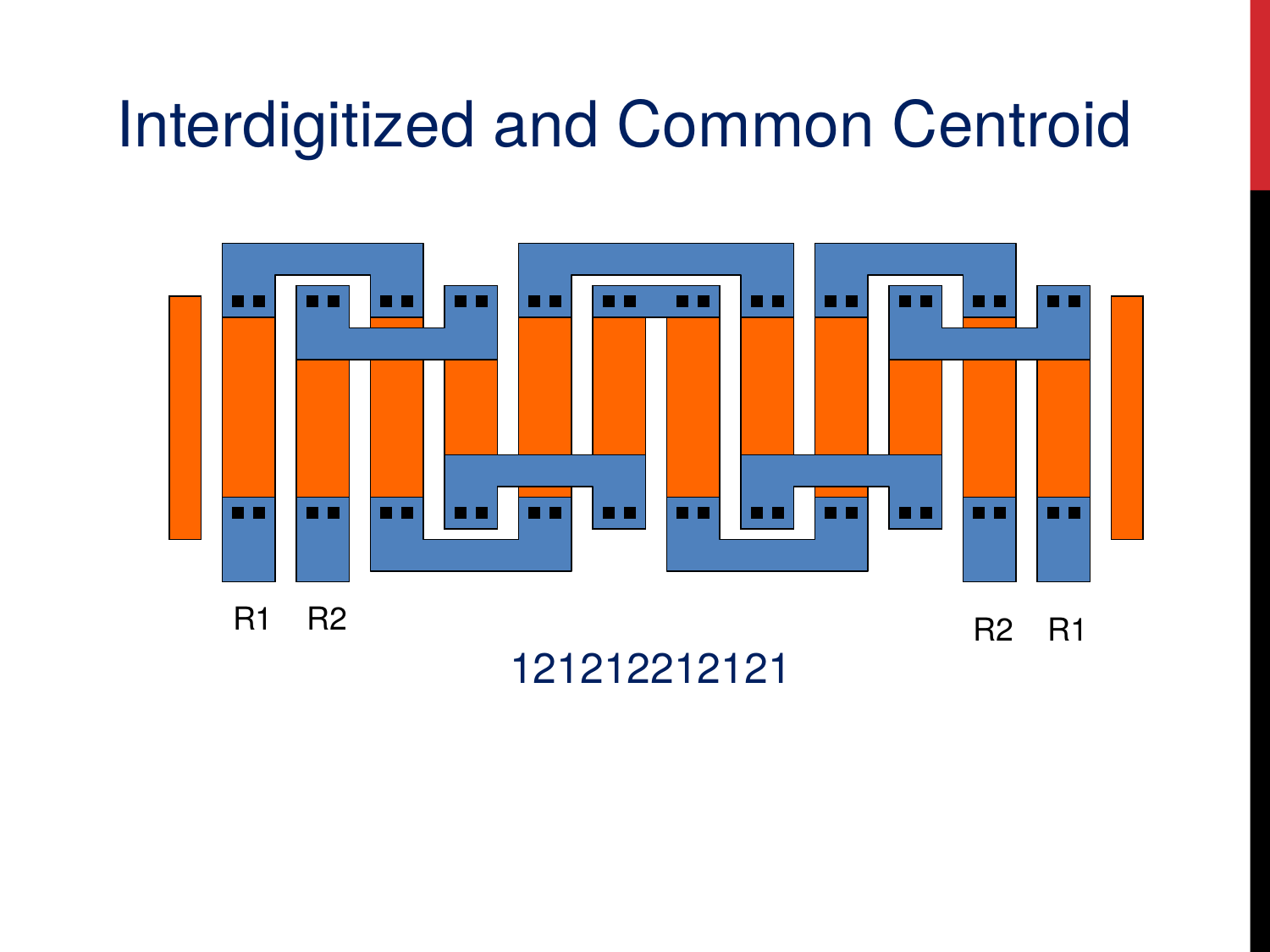

Interdigitized and Common Centroid

R1
R2
R2
R1
121212212121